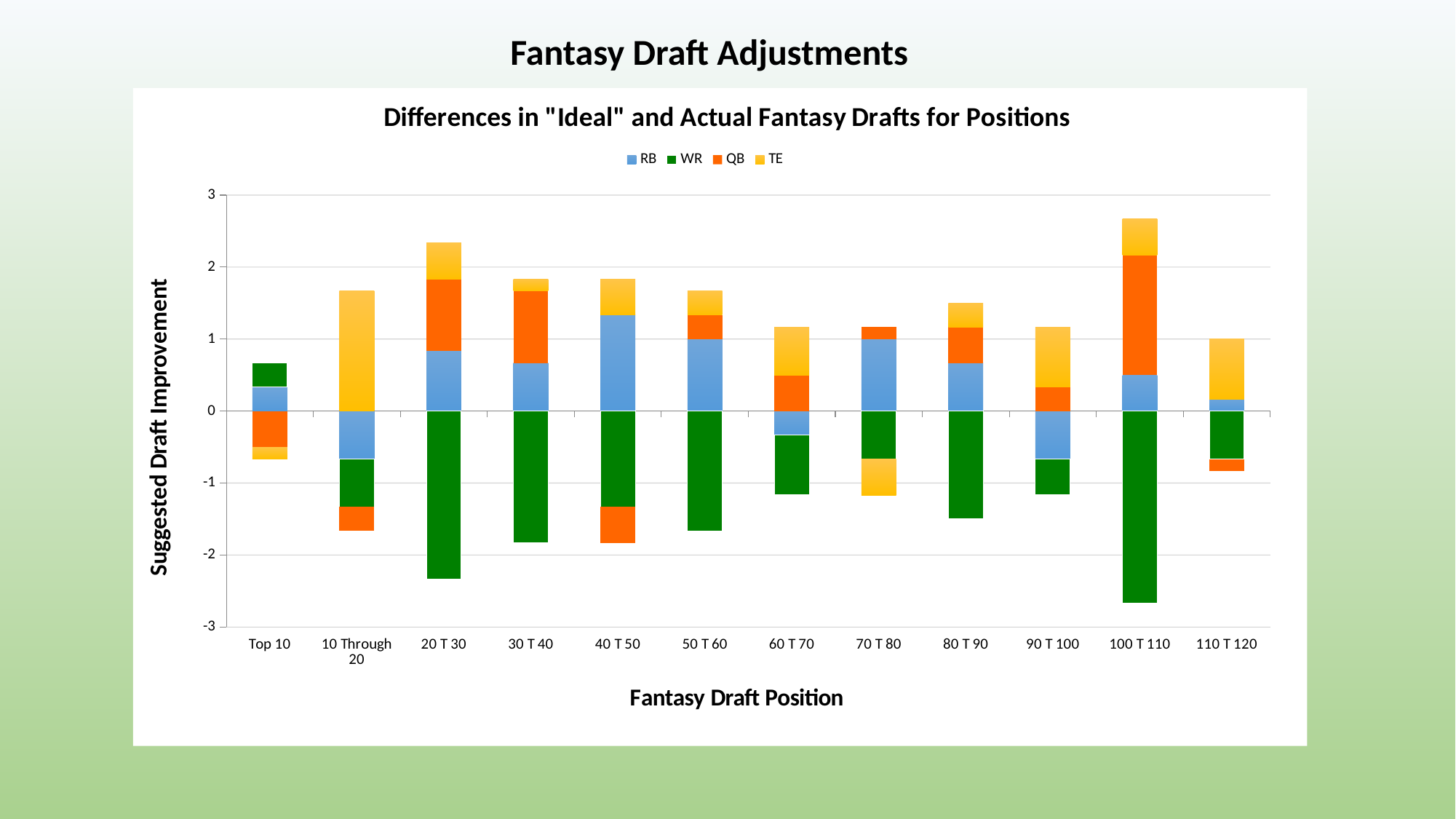

# Fantasy Draft Adjustments

### Chart: Differences in "Ideal" and Actual Fantasy Drafts for Positions

| Category | RB | WR | QB | TE |
|---|---|---|---|---|
| Top 10 | 0.333333333333333 | 0.333333333333333 | -0.5 | -0.166666666666667 |
| 10 Through 20 | -0.666666666666667 | -0.666666666666666 | -0.333333333333333 | 1.666666666666667 |
| 20 T 30 | 0.833333333333333 | -2.333333333333333 | 1.0 | 0.5 |
| 30 T 40 | 0.666666666666666 | -1.833333333333333 | 1.0 | 0.166666666666667 |
| 40 T 50 | 1.333333333333333 | -1.333333333333333 | -0.5 | 0.5 |
| 50 T 60 | 1.0 | -1.666666666666666 | 0.333333333333333 | 0.333333333333333 |
| 60 T 70 | -0.333333333333333 | -0.833333333333333 | 0.5 | 0.666666666666667 |
| 70 T 80 | 1.0 | -0.666666666666666 | 0.166666666666667 | -0.5 |
| 80 T 90 | 0.666666666666666 | -1.5 | 0.5 | 0.333333333333333 |
| 90 T 100 | -0.666666666666666 | -0.5 | 0.333333333333333 | 0.833333333333333 |
| 100 T 110 | 0.5 | -2.666666666666667 | 1.666666666666667 | 0.5 |
| 110 T 120 | 0.166666666666666 | -0.666666666666666 | -0.166666666666666 | 0.833333333333333 |